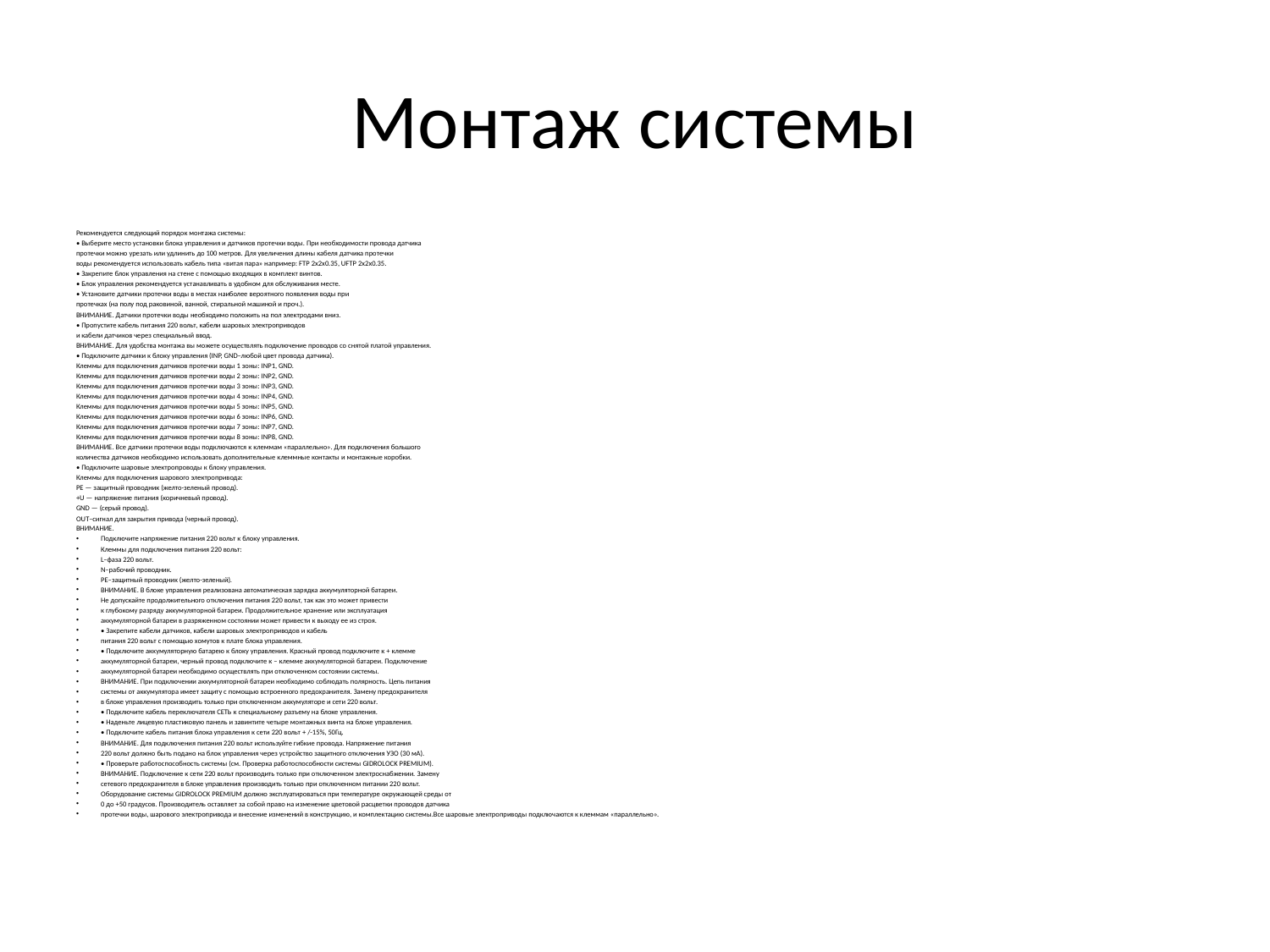

# Монтаж системы
Рекомендуется следующий порядок монтажа системы:
• Выберите место установки блока управления и датчиков протечки воды. При необходимости провода датчика
протечки можно урезать или удлинить до 100 метров. Для увеличения длины кабеля датчика протечки
воды рекомендуется использовать кабель типа «витая пара» например: FTP 2x2x0.35, UFTP 2x2x0.35.
• Закрепите блок управления на стене с помощью входящих в комплект винтов.
• Блок управления рекомендуется устанавливать в удобном для обслуживания месте.
• Установите датчики протечки воды в местах наиболее вероятного появления воды при
протечках (на полу под раковиной, ванной, стиральной машиной и проч.).
ВНИМАНИЕ. Датчики протечки воды необходимо положить на пол электродами вниз.
• Пропустите кабель питания 220 вольт, кабели шаровых электроприводов
и кабели датчиков через специальный ввод.
ВНИМАНИЕ. Для удобства монтажа вы можете осуществлять подключение проводов со снятой платой управления.
• Подключите датчики к блоку управления (INP, GND ̶ любой цвет провода датчика).
Клеммы для подключения датчиков протечки воды 1 зоны: INP1, GND.
Клеммы для подключения датчиков протечки воды 2 зоны: INP2, GND.
Клеммы для подключения датчиков протечки воды 3 зоны: INP3, GND.
Клеммы для подключения датчиков протечки воды 4 зоны: INP4, GND.
Клеммы для подключения датчиков протечки воды 5 зоны: INP5, GND.
Клеммы для подключения датчиков протечки воды 6 зоны: INP6, GND.
Клеммы для подключения датчиков протечки воды 7 зоны: INP7, GND.
Клеммы для подключения датчиков протечки воды 8 зоны: INP8, GND.
ВНИМАНИЕ. Все датчики протечки воды подключаются к клеммам «параллельно». Для подключения большого
количества датчиков необходимо использовать дополнительные клеммные контакты и монтажные коробки.
• Подключите шаровые электропроводы к блоку управления.
Клеммы для подключения шарового электропривода:
PE — защитный проводник (желто-зеленый провод).
+U — напряжение питания (коричневый провод).
GND — (серый провод).
OUT ̶ сигнал для закрытия привода (черный провод).
ВНИМАНИЕ.
Подключите напряжение питания 220 вольт к блоку управления.
Клеммы для подключения питания 220 вольт:
L ̶ фаза 220 вольт.
N ̶ рабочий проводник.
PE ̶ защитный проводник (желто-зеленый).
ВНИМАНИЕ. В блоке управления реализована автоматическая зарядка аккумуляторной батареи.
Не допускайте продолжительного отключения питания 220 вольт, так как это может привести
к глубокому разряду аккумуляторной батареи. Продолжительное хранение или эксплуатация
аккумуляторной батареи в разряженном состоянии может привести к выходу ее из строя.
• Закрепите кабели датчиков, кабели шаровых электроприводов и кабель
питания 220 вольт с помощью хомутов к плате блока управления.
• Подключите аккумуляторную батарею к блоку управления. Красный провод подключите к + клемме
аккумуляторной батареи, черный провод подключите к – клемме аккумуляторной батареи. Подключение
аккумуляторной батареи необходимо осуществлять при отключенном состоянии системы.
ВНИМАНИЕ. При подключении аккумуляторной батареи необходимо соблюдать полярность. Цепь питания
системы от аккумулятора имеет защиту с помощью встроенного предохранителя. Замену предохранителя
в блоке управления производить только при отключенном аккумуляторе и сети 220 вольт.
• Подключите кабель переключателя СЕТЬ к специальному разъему на блоке управления.
• Наденьте лицевую пластиковую панель и завинтите четыре монтажных винта на блоке управления.
• Подключите кабель питания блока управления к сети 220 вольт + /-15%, 50Гц.
ВНИМАНИЕ. Для подключения питания 220 вольт используйте гибкие провода. Напряжение питания
220 вольт должно быть подано на блок управления через устройство защитного отключения УЗО (30 мА).
• Проверьте работоспособность системы (см. Проверка работоспособности системы GIDROLOCK PREMIUM).
ВНИМАНИЕ. Подключение к сети 220 вольт производить только при отключенном электроснабжении. Замену
сетевого предохранителя в блоке управления производить только при отключенном питании 220 вольт.
Оборудование системы GIDROLOCK PREMIUM должно эксплуатироваться при температуре окружающей среды от
0 до +50 градусов. Производитель оставляет за собой право на изменение цветовой расцветки проводов датчика
протечки воды, шарового электропривода и внесение изменений в конструкцию, и комплектацию системы.Все шаровые электроприводы подключаются к клеммам «параллельно».